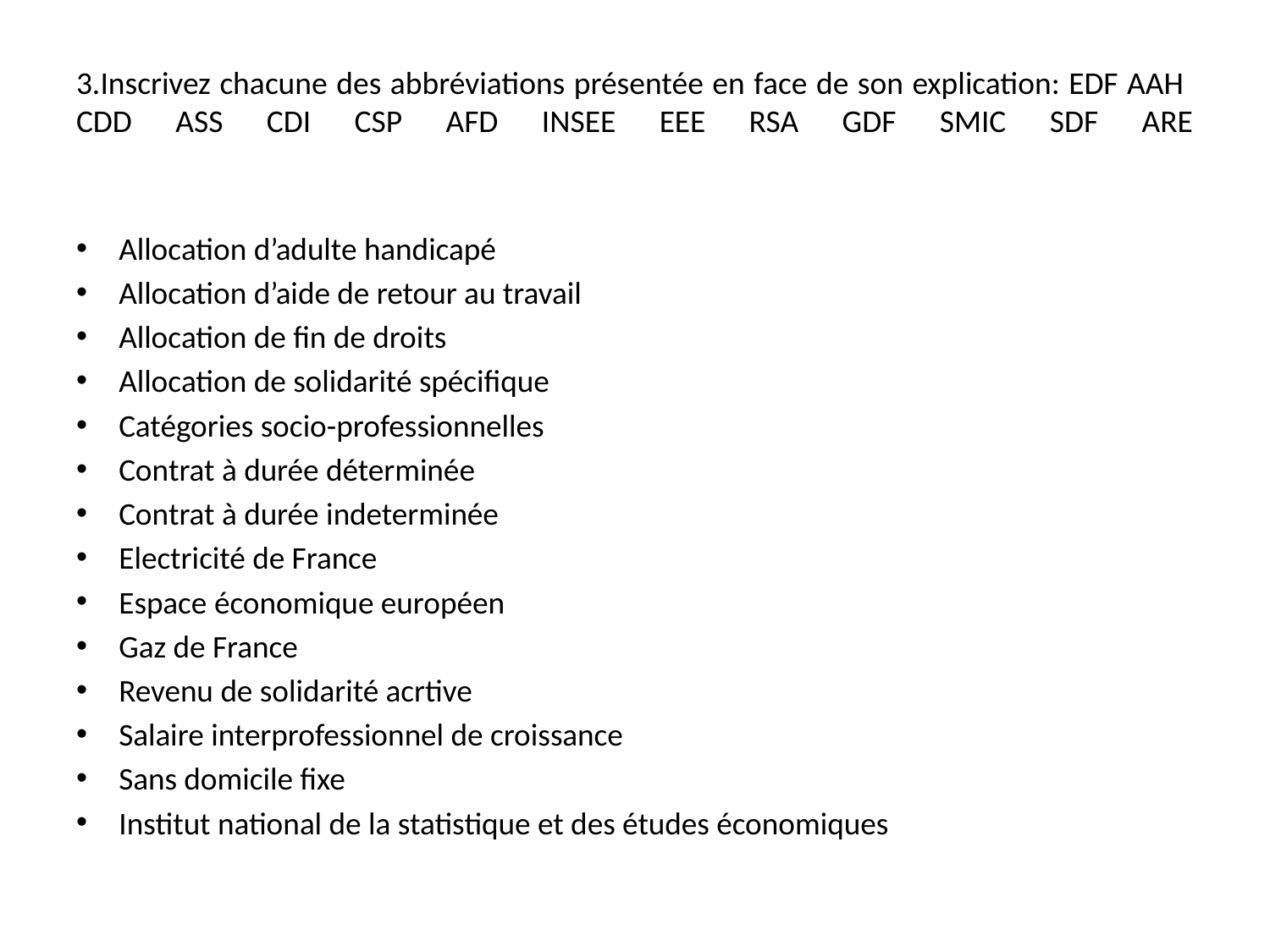

# 3.Inscrivez chacune des abbréviations présentée en face de son explication: EDF AAH CDD ASS CDI CSP AFD INSEE EEE RSA GDF SMIC SDF ARE
Allocation d’adulte handicapé
Allocation d’aide de retour au travail
Allocation de fin de droits
Allocation de solidarité spécifique
Catégories socio-professionnelles
Contrat à durée déterminée
Contrat à durée indeterminée
Electricité de France
Espace économique européen
Gaz de France
Revenu de solidarité acrtive
Salaire interprofessionnel de croissance
Sans domicile fixe
Institut national de la statistique et des études économiques